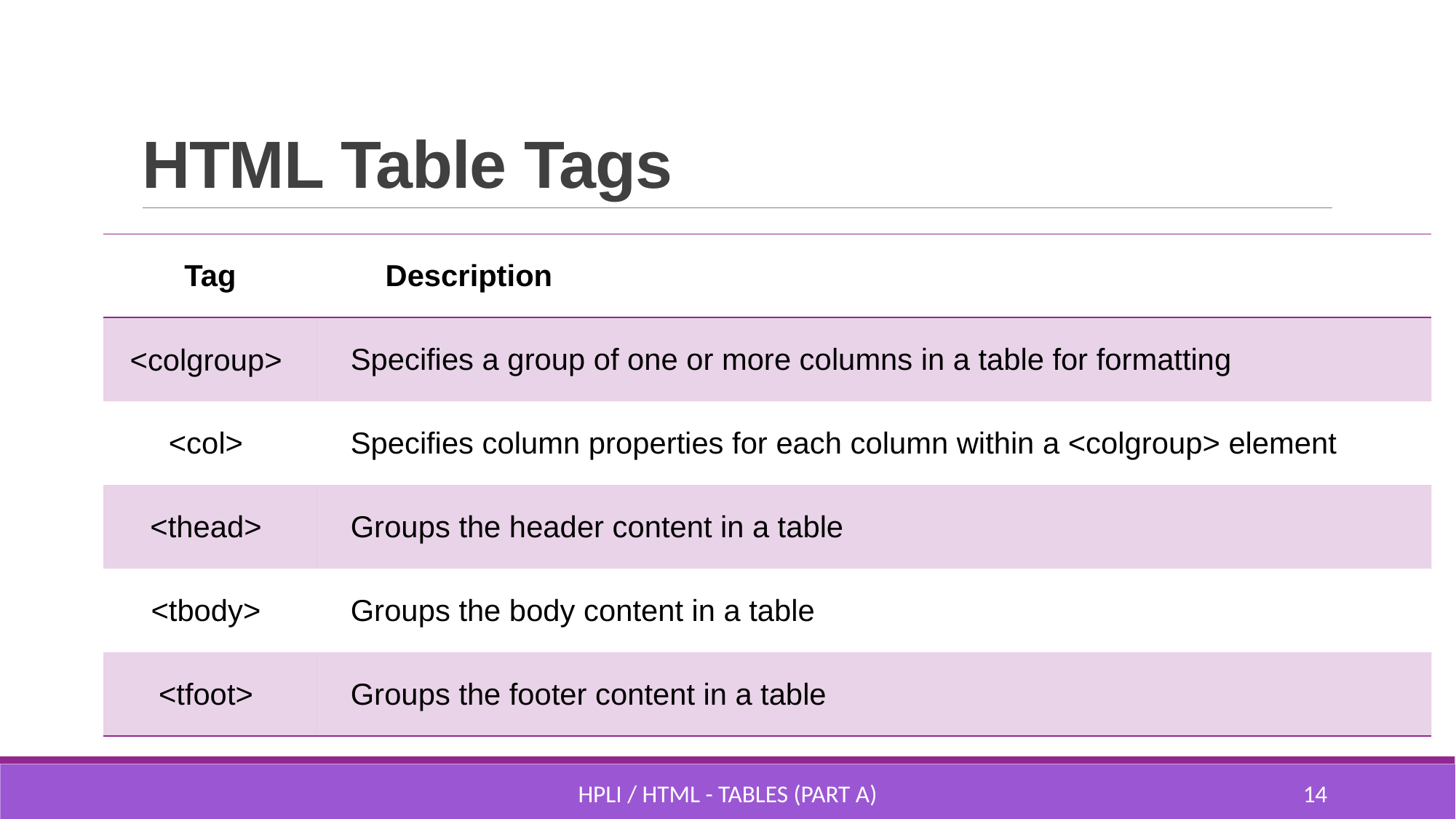

# HTML Table Tags
| Tag | Description |
| --- | --- |
| <colgroup> | Specifies a group of one or more columns in a table for formatting |
| <col> | Specifies column properties for each column within a <colgroup> element |
| <thead> | Groups the header content in a table |
| <tbody> | Groups the body content in a table |
| <tfoot> | Groups the footer content in a table |
HPLI / HTML - Tables (part A)
14